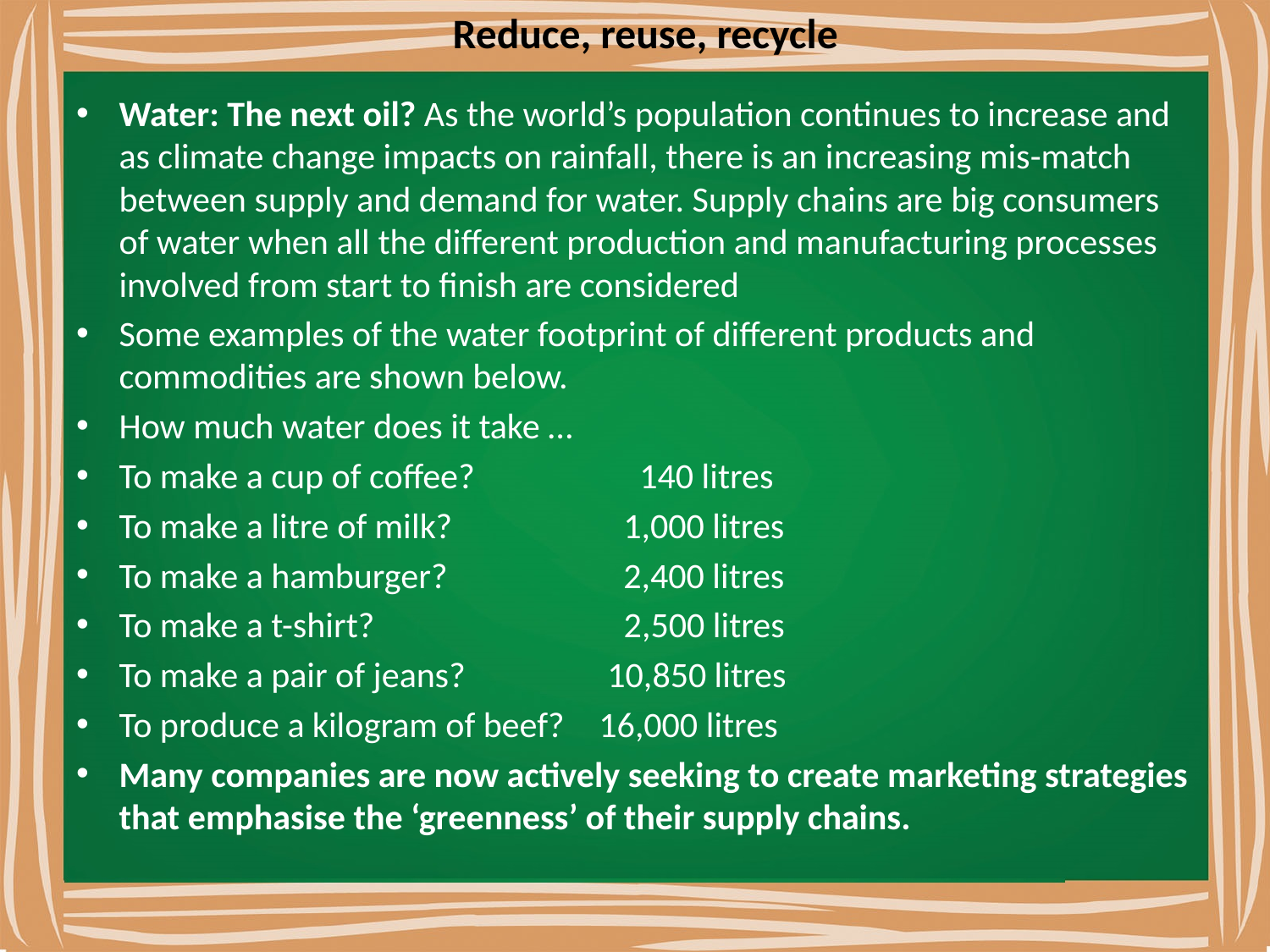

# Reduce, reuse, recycle
Water: The next oil? As the world’s population continues to increase and as climate change impacts on rainfall, there is an increasing mis-match between supply and demand for water. Supply chains are big consumers of water when all the different production and manufacturing processes involved from start to finish are considered
Some examples of the water footprint of different products and commodities are shown below.
How much water does it take …
To make a cup of coffee?	               140 litres
To make a litre of milk?	             1,000 litres
To make a hamburger?	             2,400 litres
To make a t-shirt?	                       2,500 litres
To make a pair of jeans?	           10,850 litres
To produce a kilogram of beef?	16,000 litres
Many companies are now actively seeking to create marketing strategies that emphasise the ‘greenness’ of their supply chains.